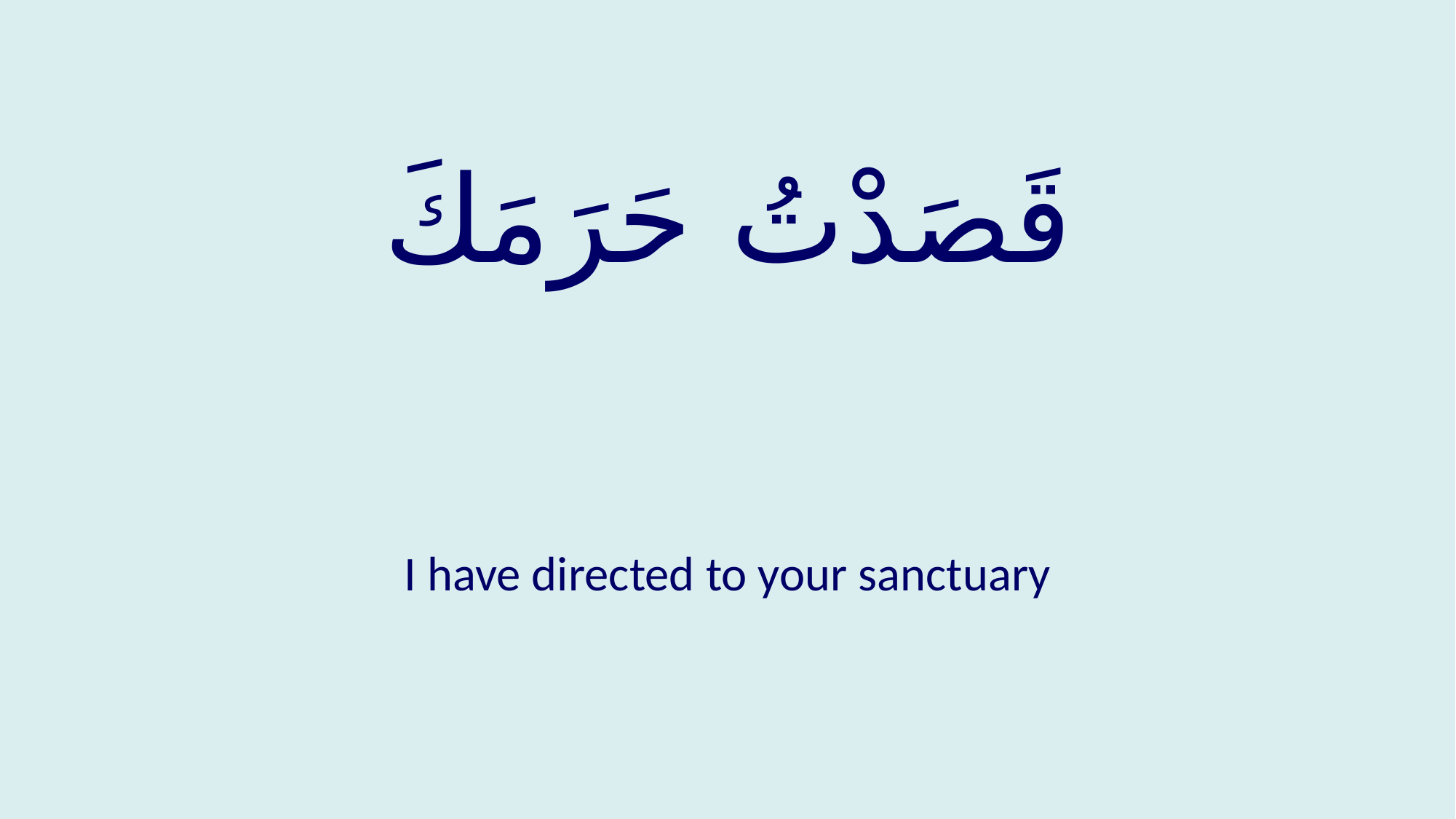

# قَصَدْتُ حَرَمَكَ
I have directed to your sanctuary